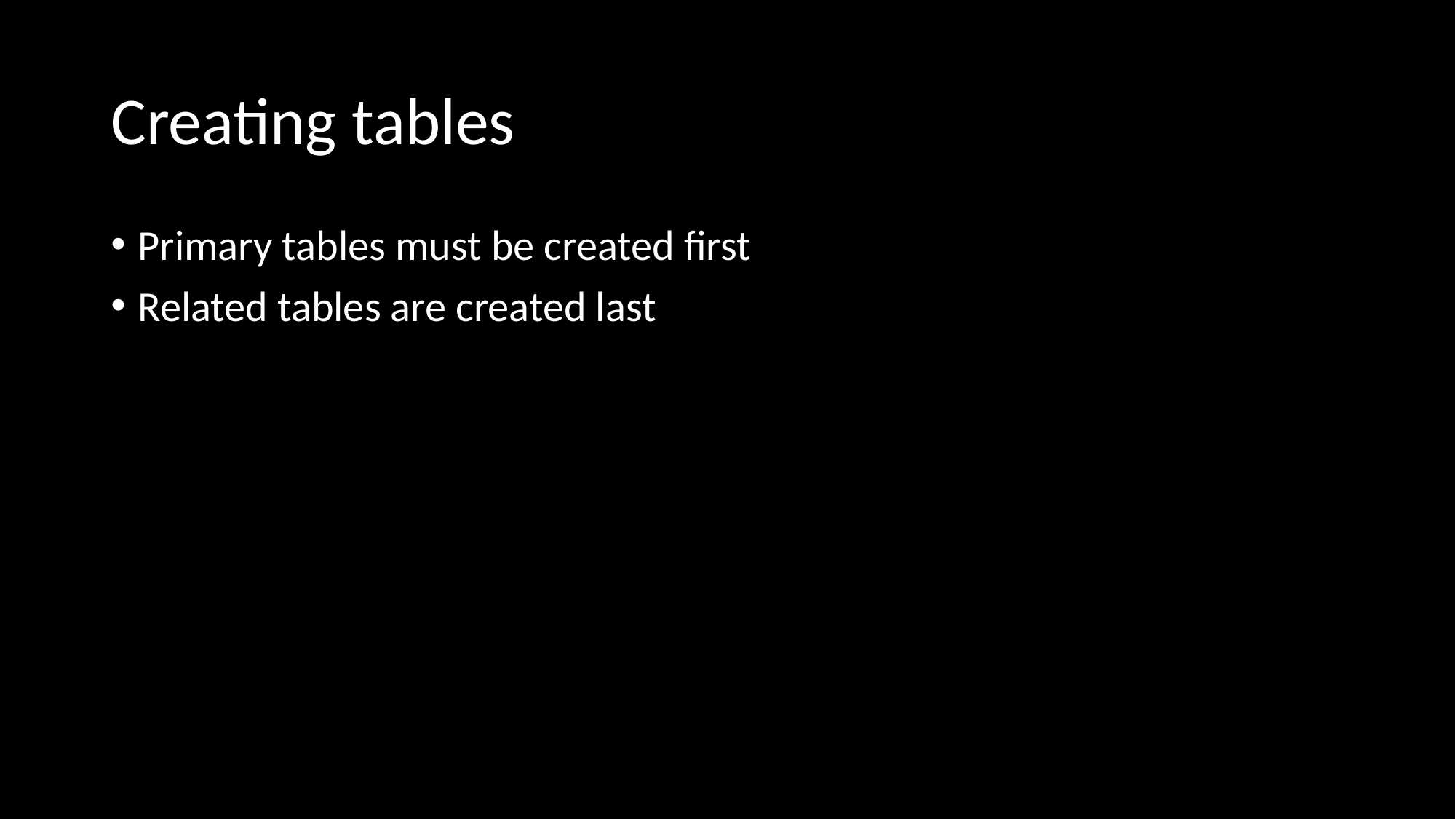

# Creating tables
Primary tables must be created first
Related tables are created last